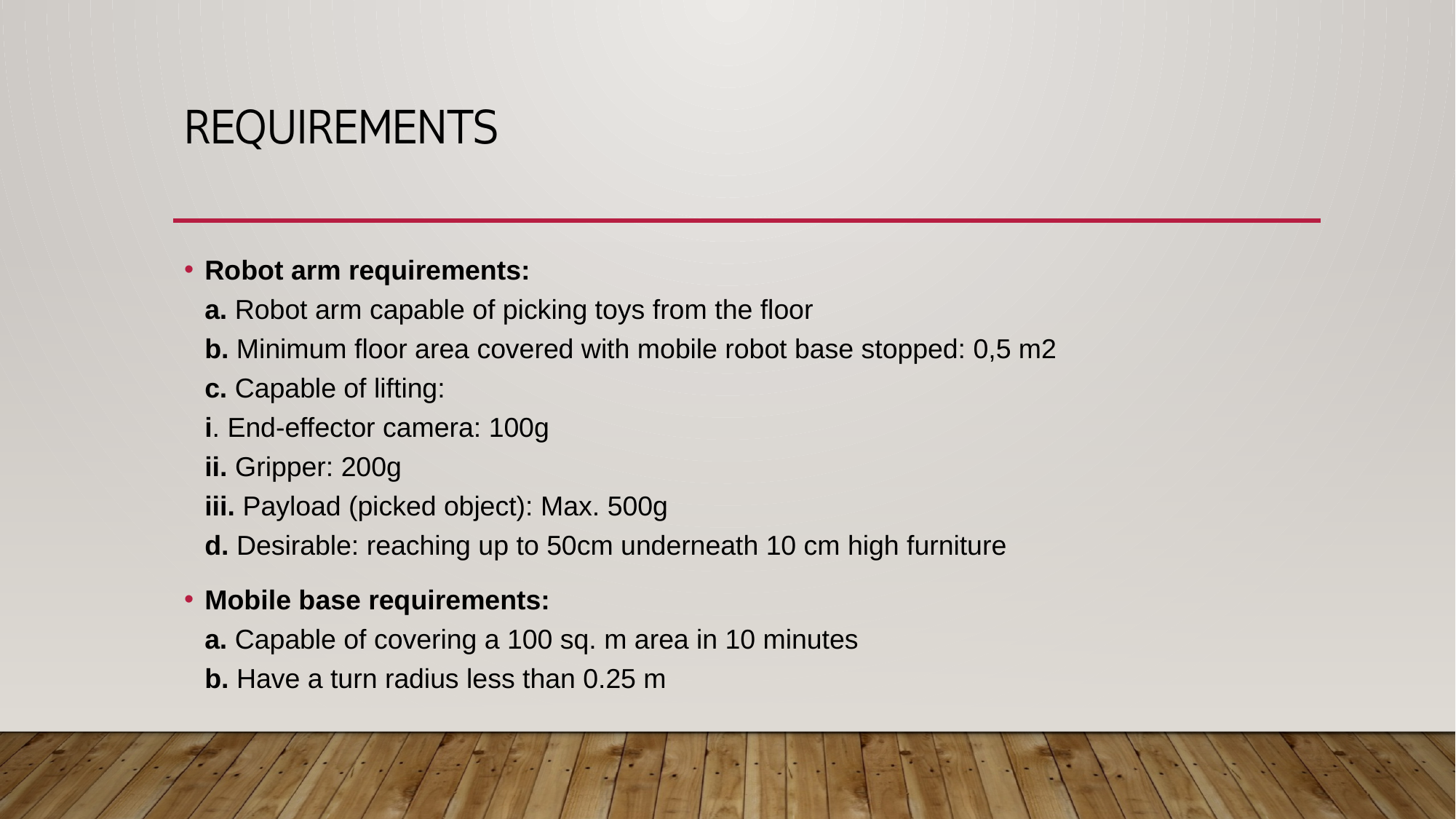

# Requirements
Robot arm requirements: 
a. Robot arm capable of picking toys from the floor 
b. Minimum floor area covered with mobile robot base stopped: 0,5 m2 
c. Capable of lifting: 
i. End-effector camera: 100g
ii. Gripper: 200g
iii. Payload (picked object): Max. 500g
d. Desirable: reaching up to 50cm underneath 10 cm high furniture
Mobile base requirements: 
a. Capable of covering a 100 sq. m area in 10 minutes 
b. Have a turn radius less than 0.25 m